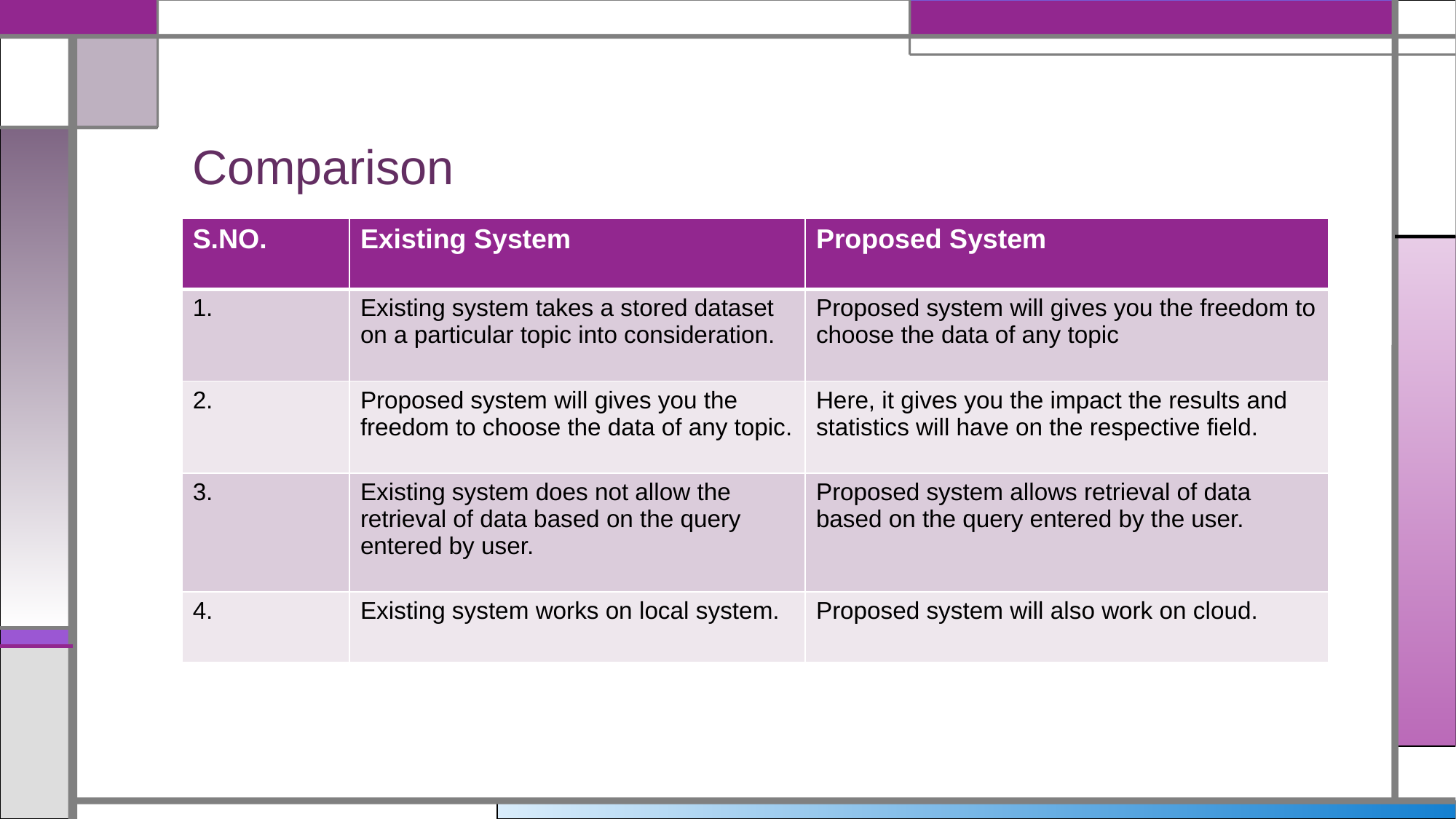

# Comparison
| S.NO. | Existing System | Proposed System |
| --- | --- | --- |
| 1. | Existing system takes a stored dataset on a particular topic into consideration. | Proposed system will gives you the freedom to choose the data of any topic |
| 2. | Proposed system will gives you the freedom to choose the data of any topic. | Here, it gives you the impact the results and statistics will have on the respective field. |
| 3. | Existing system does not allow the retrieval of data based on the query entered by user. | Proposed system allows retrieval of data based on the query entered by the user. |
| 4. | Existing system works on local system. | Proposed system will also work on cloud. |